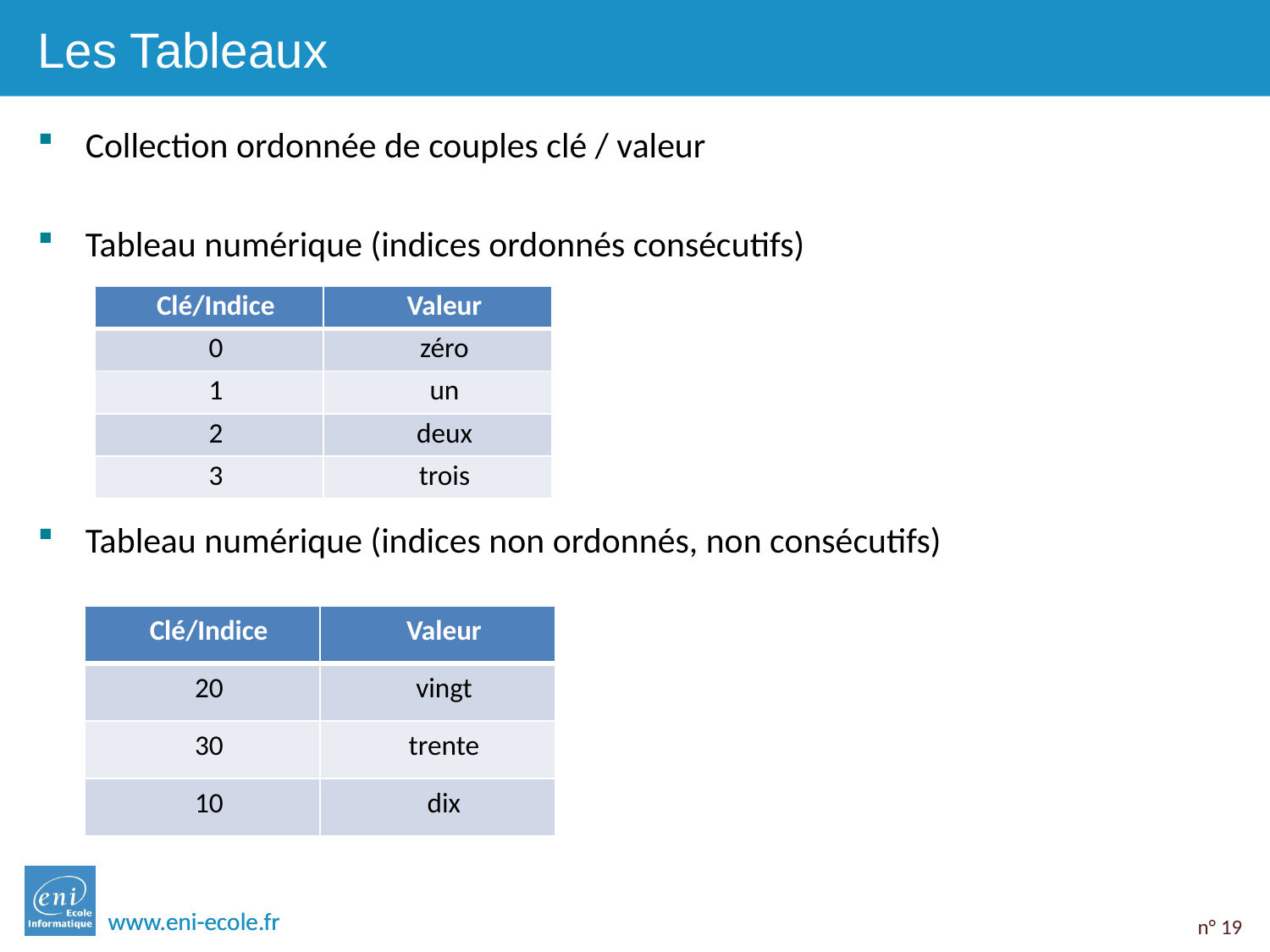

# Les Tableaux
Collection ordonnée de couples clé / valeur

Tableau numérique (indices ordonnés consécutifs)

Tableau numérique (indices non ordonnés, non consécutifs)

| Clé/Indice | Valeur |
| --- | --- |
| 0 | zéro |
| 1 | un |
| 2 | deux |
| 3 | trois |

| Clé/Indice | Valeur |
| --- | --- |
| 20 | vingt |
| 30 | trente |
| 10 | dix |